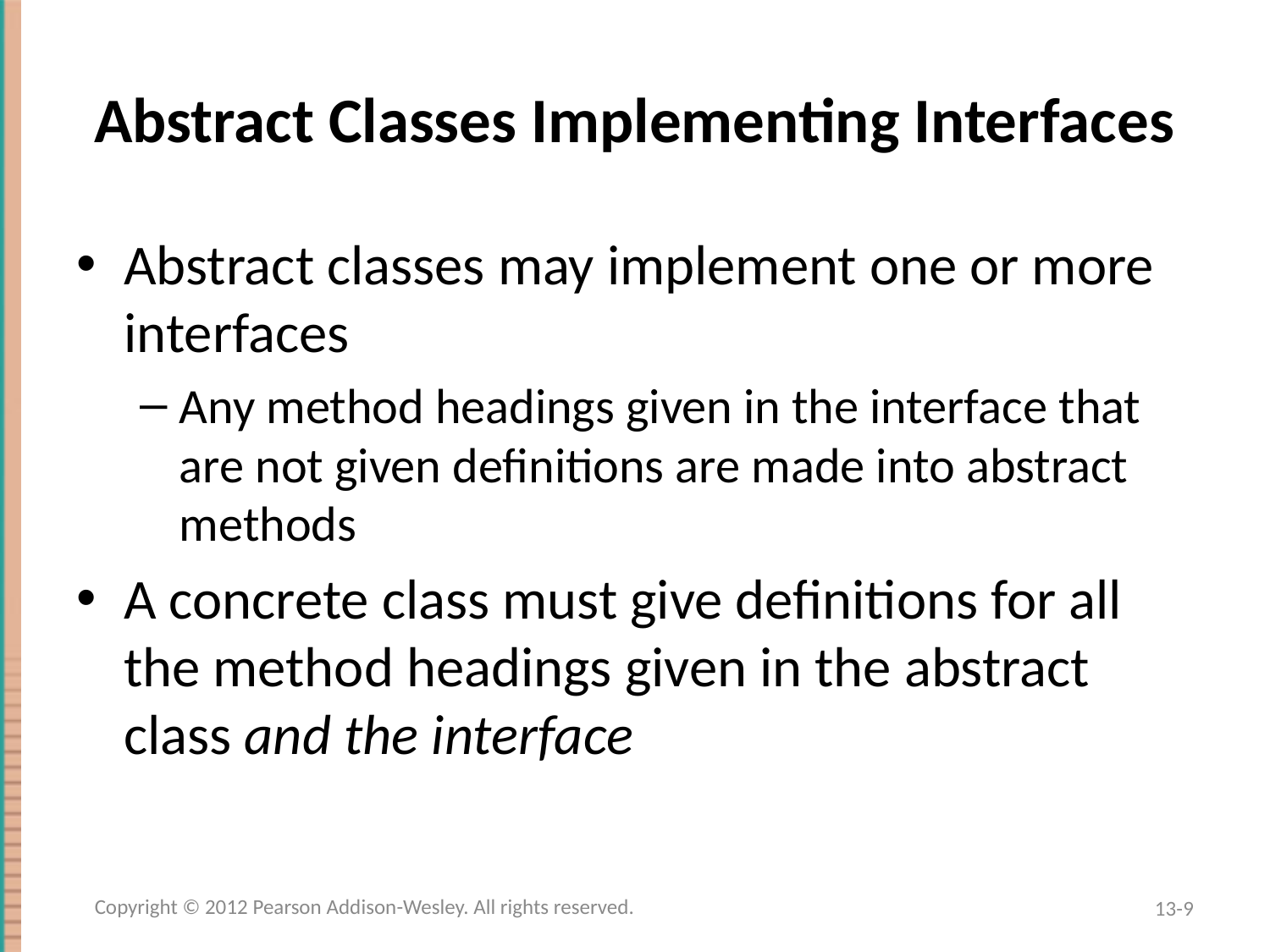

# Abstract Classes Implementing Interfaces
Abstract classes may implement one or more interfaces
Any method headings given in the interface that are not given definitions are made into abstract methods
A concrete class must give definitions for all the method headings given in the abstract class and the interface
Copyright © 2012 Pearson Addison-Wesley. All rights reserved.
13-9